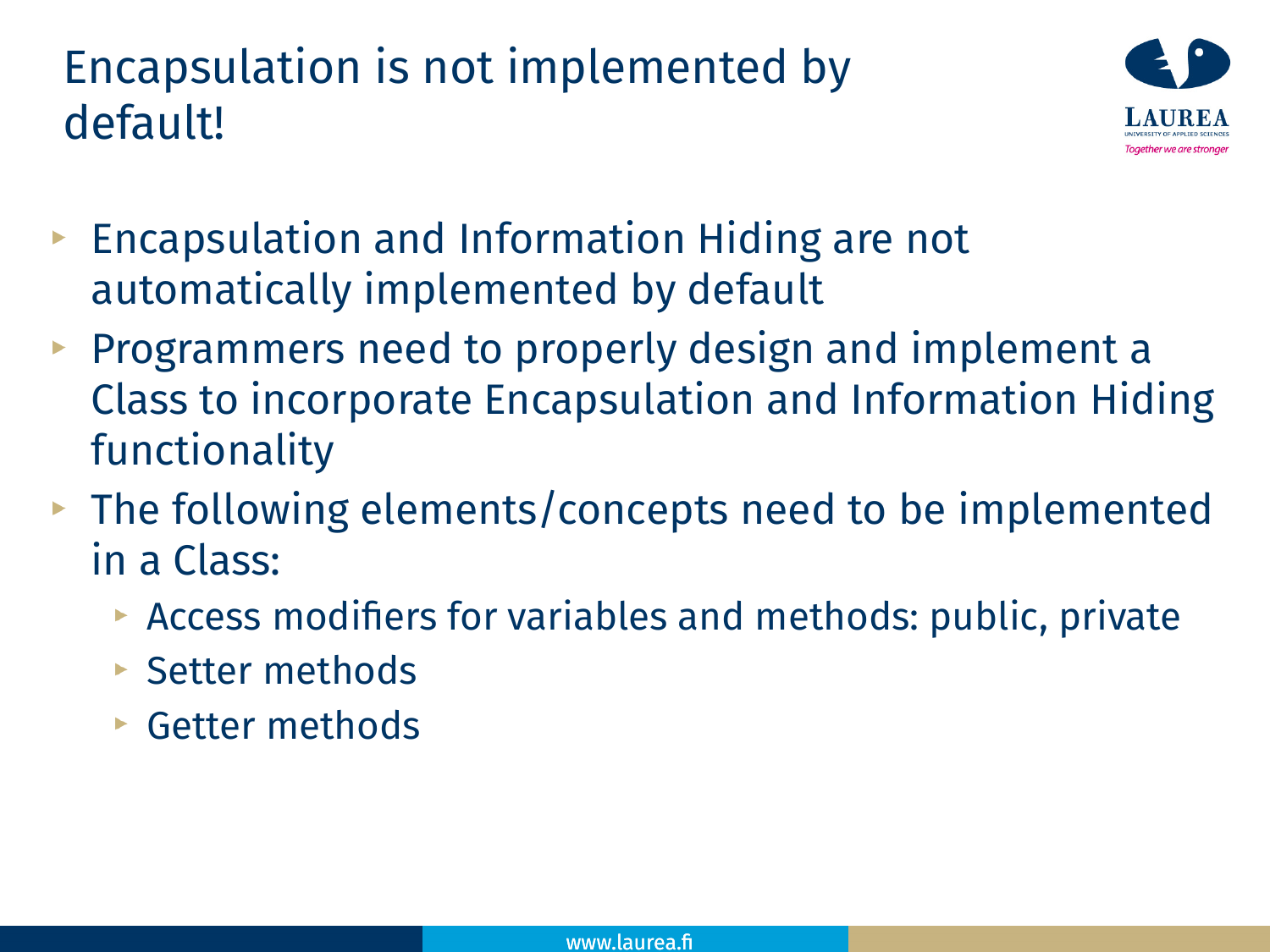

# Encapsulation is not implemented by default!
Encapsulation and Information Hiding are not automatically implemented by default
Programmers need to properly design and implement a Class to incorporate Encapsulation and Information Hiding functionality
The following elements/concepts need to be implemented in a Class:
Access modifiers for variables and methods: public, private
Setter methods
Getter methods